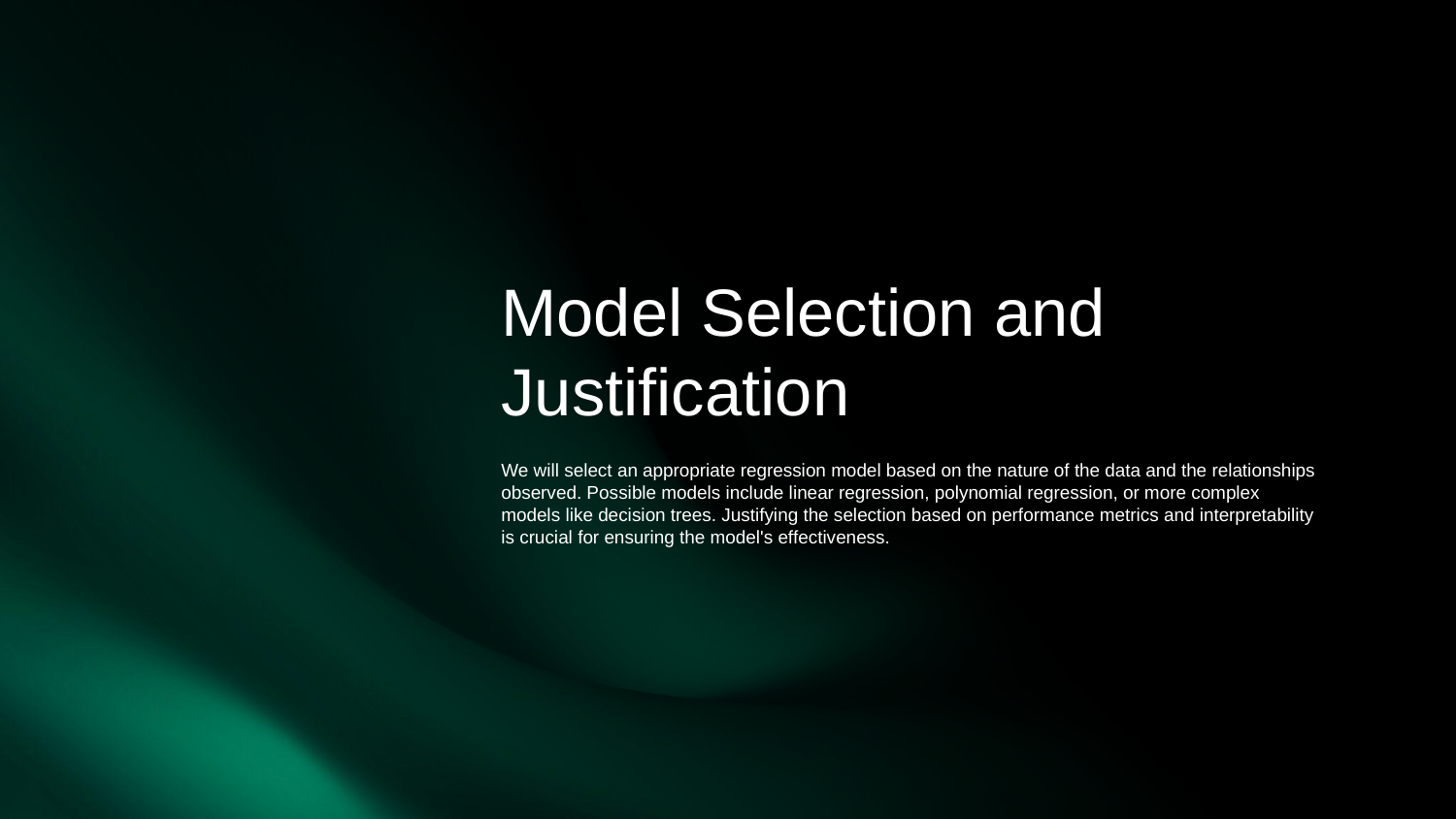

# Model Selection and Justification
We will select an appropriate regression model based on the nature of the data and the relationships observed. Possible models include linear regression, polynomial regression, or more complex models like decision trees. Justifying the selection based on performance metrics and interpretability is crucial for ensuring the model's effectiveness.